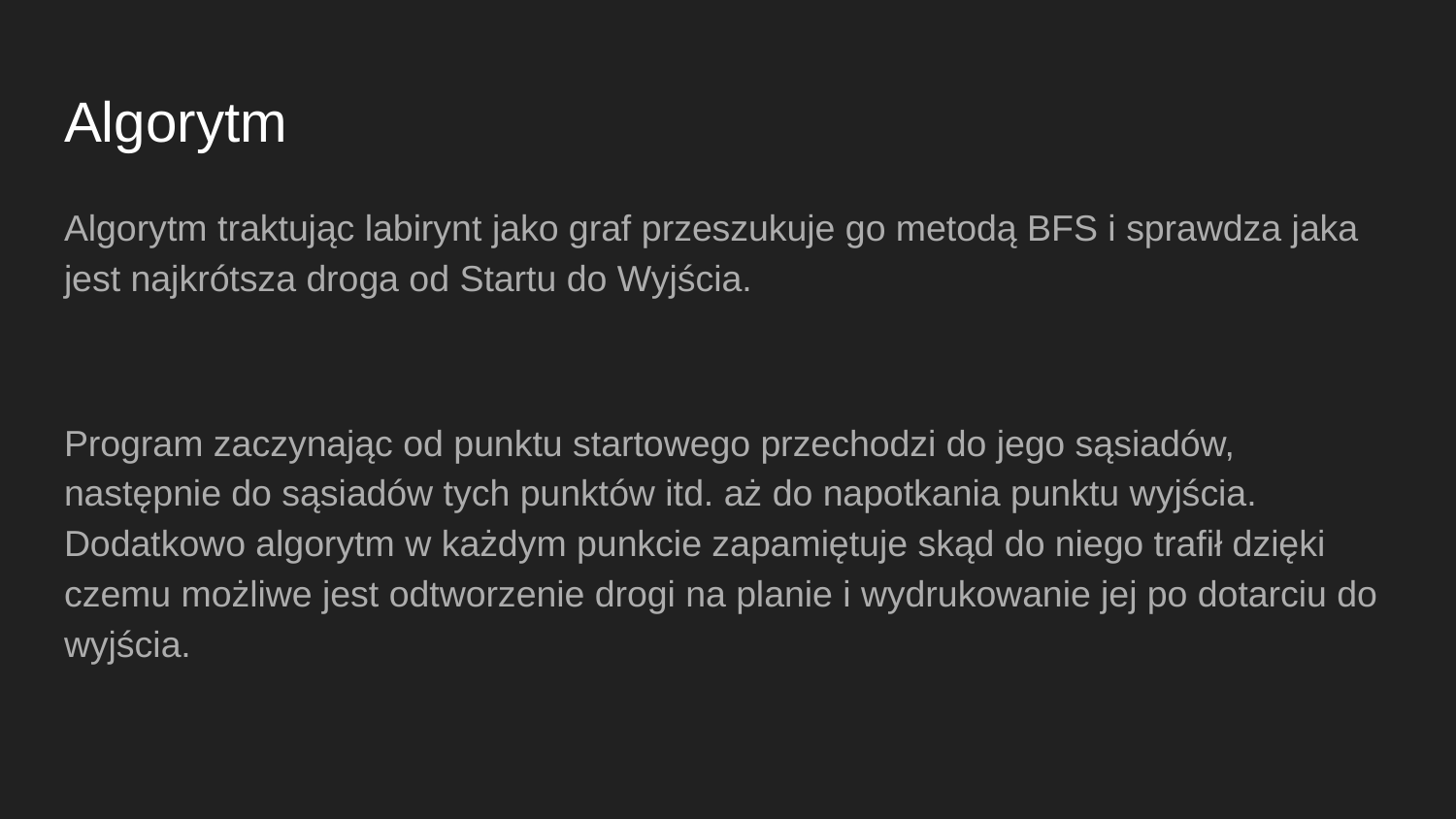

# Algorytm
Algorytm traktując labirynt jako graf przeszukuje go metodą BFS i sprawdza jaka jest najkrótsza droga od Startu do Wyjścia.

Program zaczynając od punktu startowego przechodzi do jego sąsiadów, następnie do sąsiadów tych punktów itd. aż do napotkania punktu wyjścia. Dodatkowo algorytm w każdym punkcie zapamiętuje skąd do niego trafił dzięki czemu możliwe jest odtworzenie drogi na planie i wydrukowanie jej po dotarciu do wyjścia.